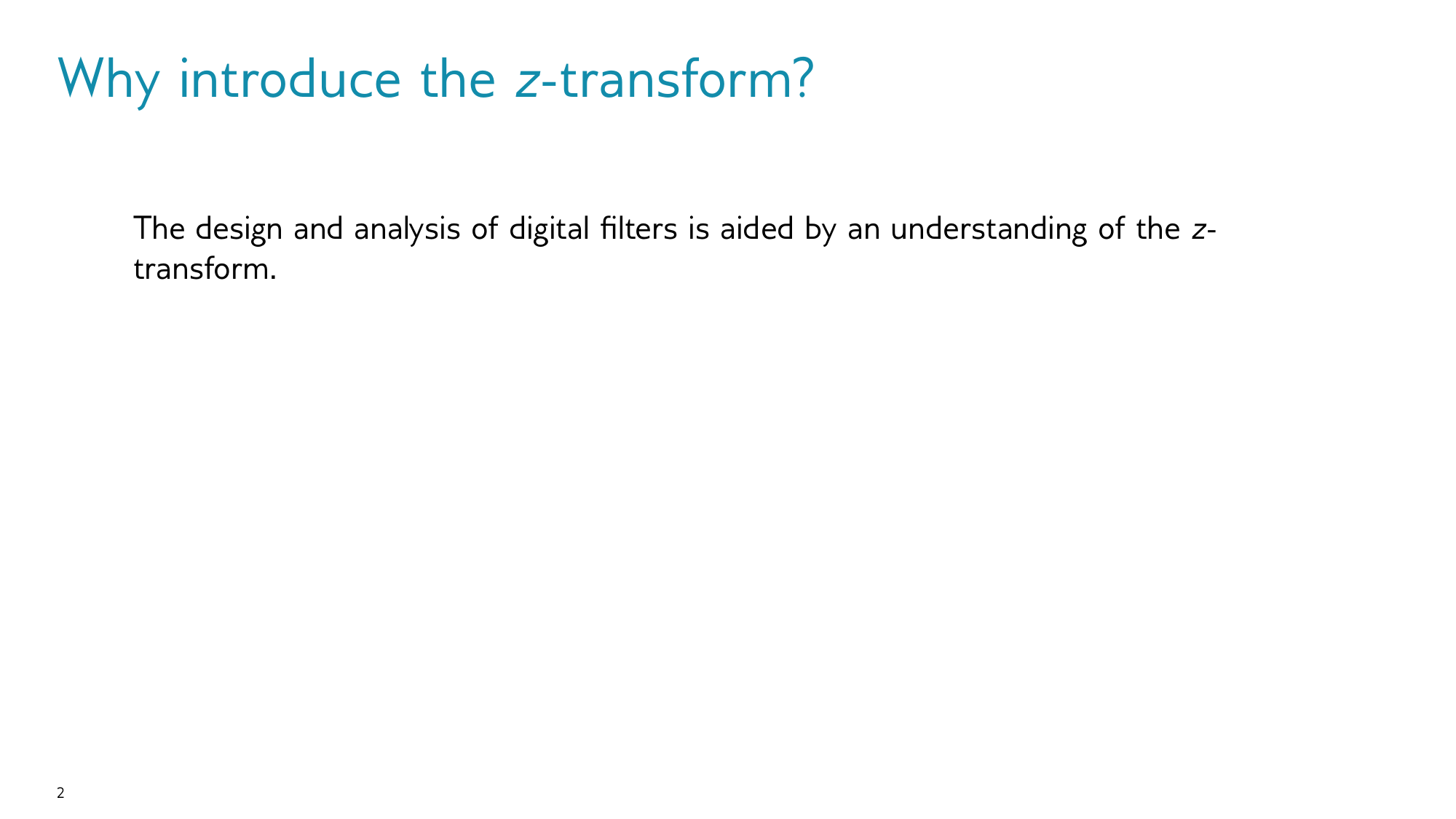

# Why introduce the z-transform?
The design and analysis of digital filters is aided by an understanding of the z-transform.